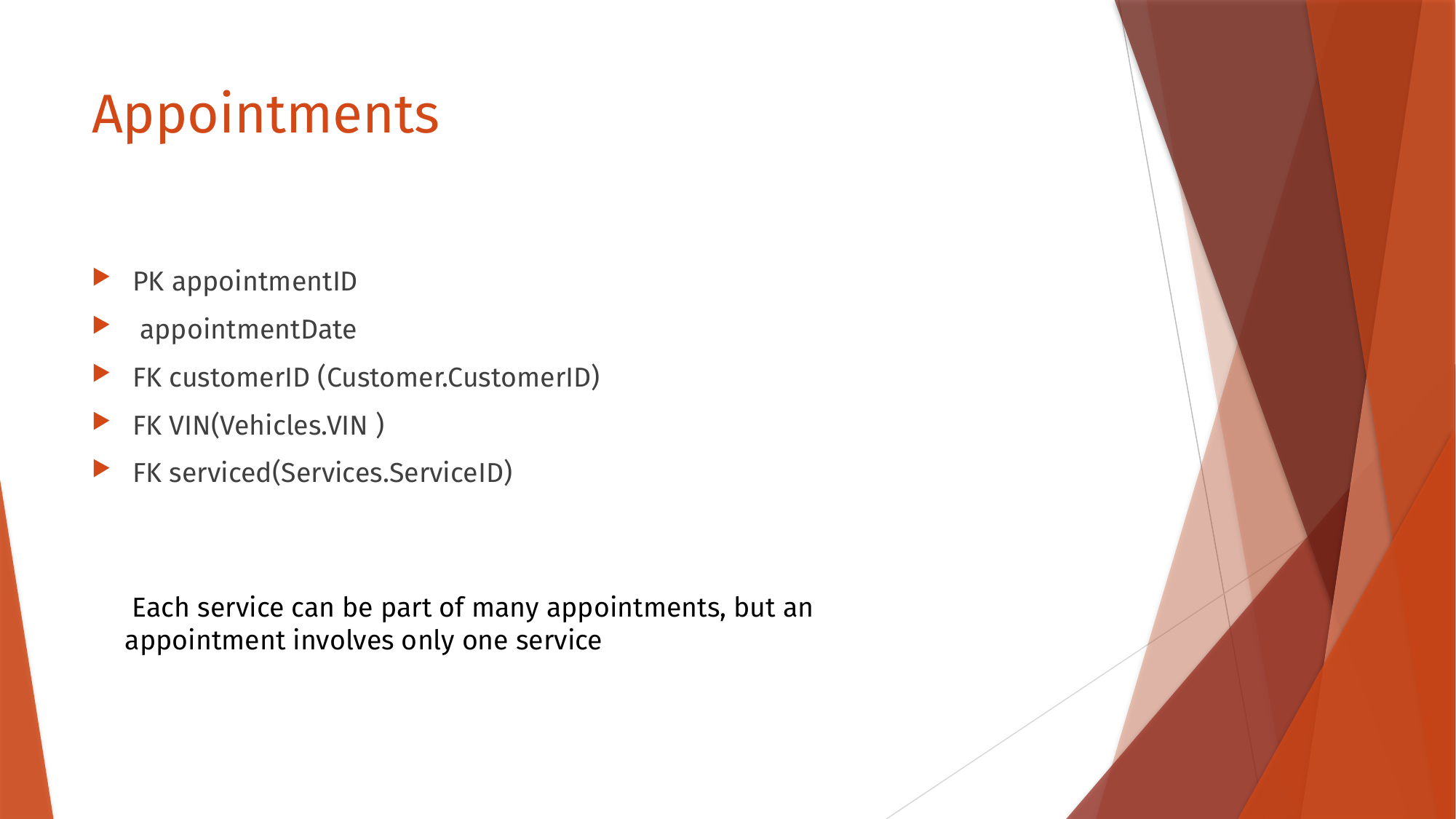

# Appointments
PK appointmentID
 appointmentDate
FK customerID (Customer.CustomerID)
FK VIN(Vehicles.VIN )
FK serviced(Services.ServiceID)
 Each service can be part of many appointments, but an appointment involves only one service